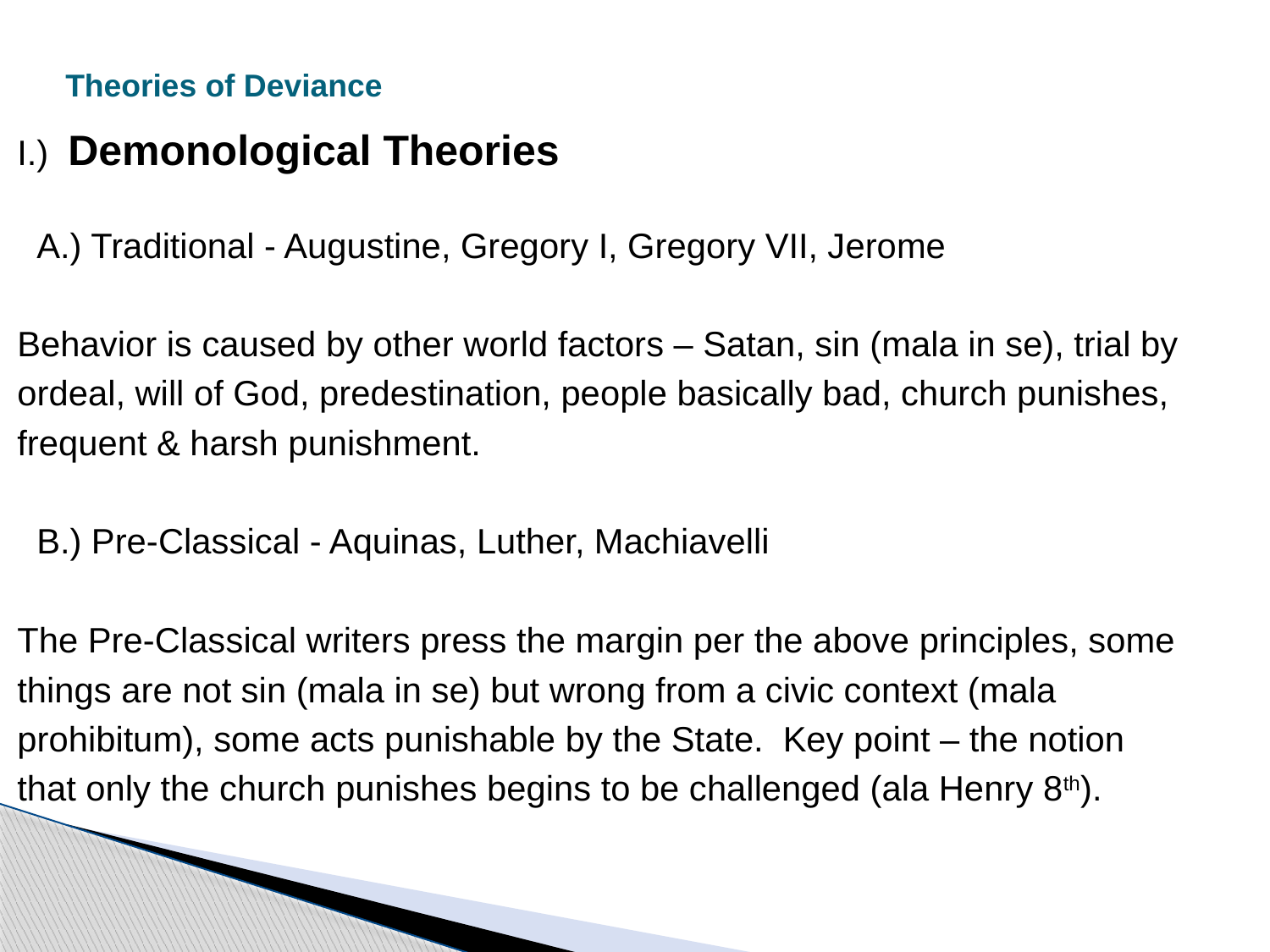

# Theories of Deviance
I.)  Demonological Theories
  A.) Traditional ‑ Augustine, Gregory I, Gregory VII, Jerome

Behavior is caused by other world factors – Satan, sin (mala in se), trial by
ordeal, will of God, predestination, people basically bad, church punishes,
frequent & harsh punishment.

  B.) Pre‑Classical ‑ Aquinas, Luther, Machiavelli

The Pre-Classical writers press the margin per the above principles, some
things are not sin (mala in se) but wrong from a civic context (mala
prohibitum), some acts punishable by the State.  Key point – the notion
that only the church punishes begins to be challenged (ala Henry 8th).